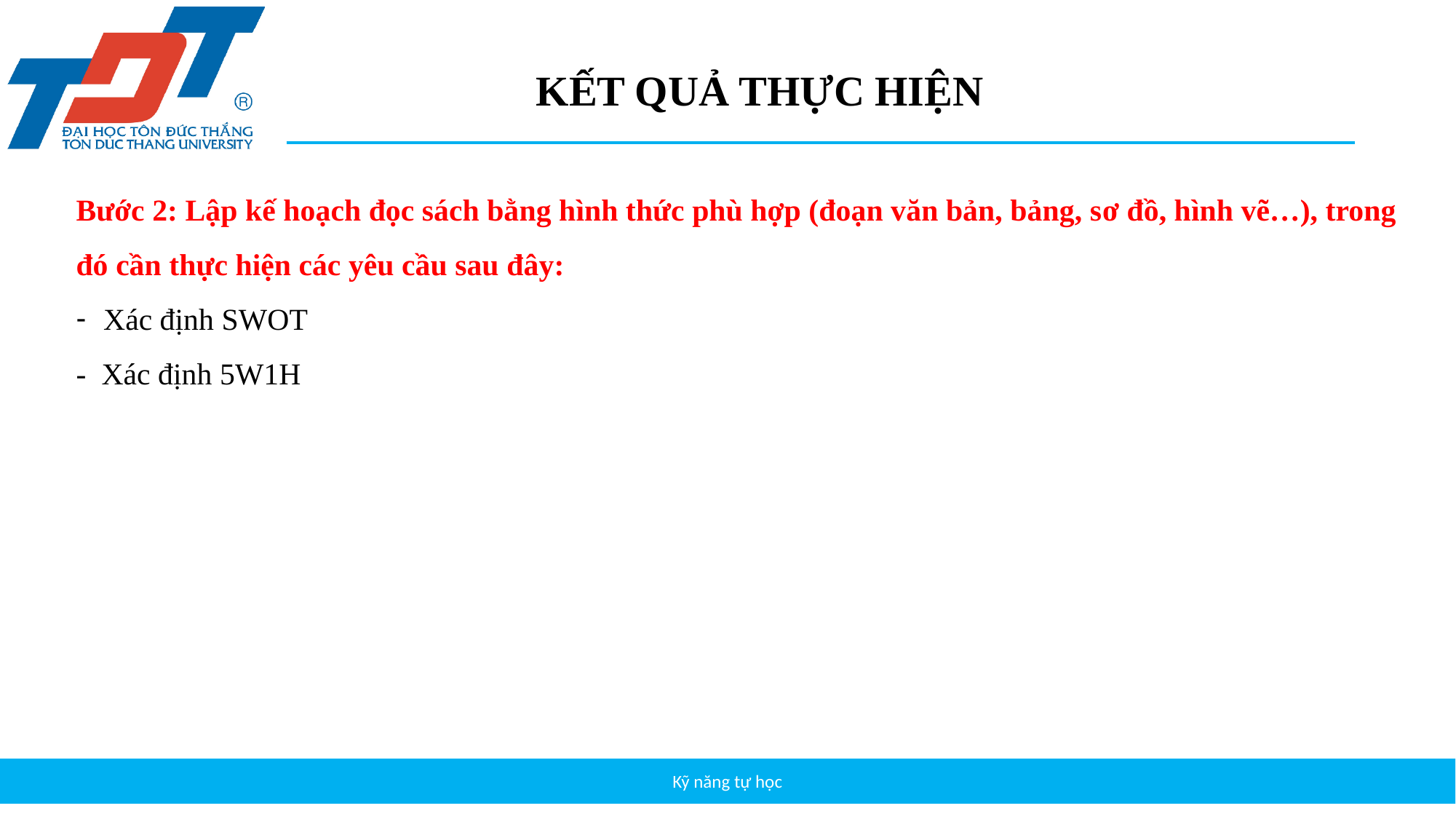

# KẾT QUẢ THỰC HIỆN
Bước 2: Lập kế hoạch đọc sách bằng hình thức phù hợp (đoạn văn bản, bảng, sơ đồ, hình vẽ…), trong đó cần thực hiện các yêu cầu sau đây:
Xác định SWOT
-  Xác định 5W1H
Kỹ năng tự học